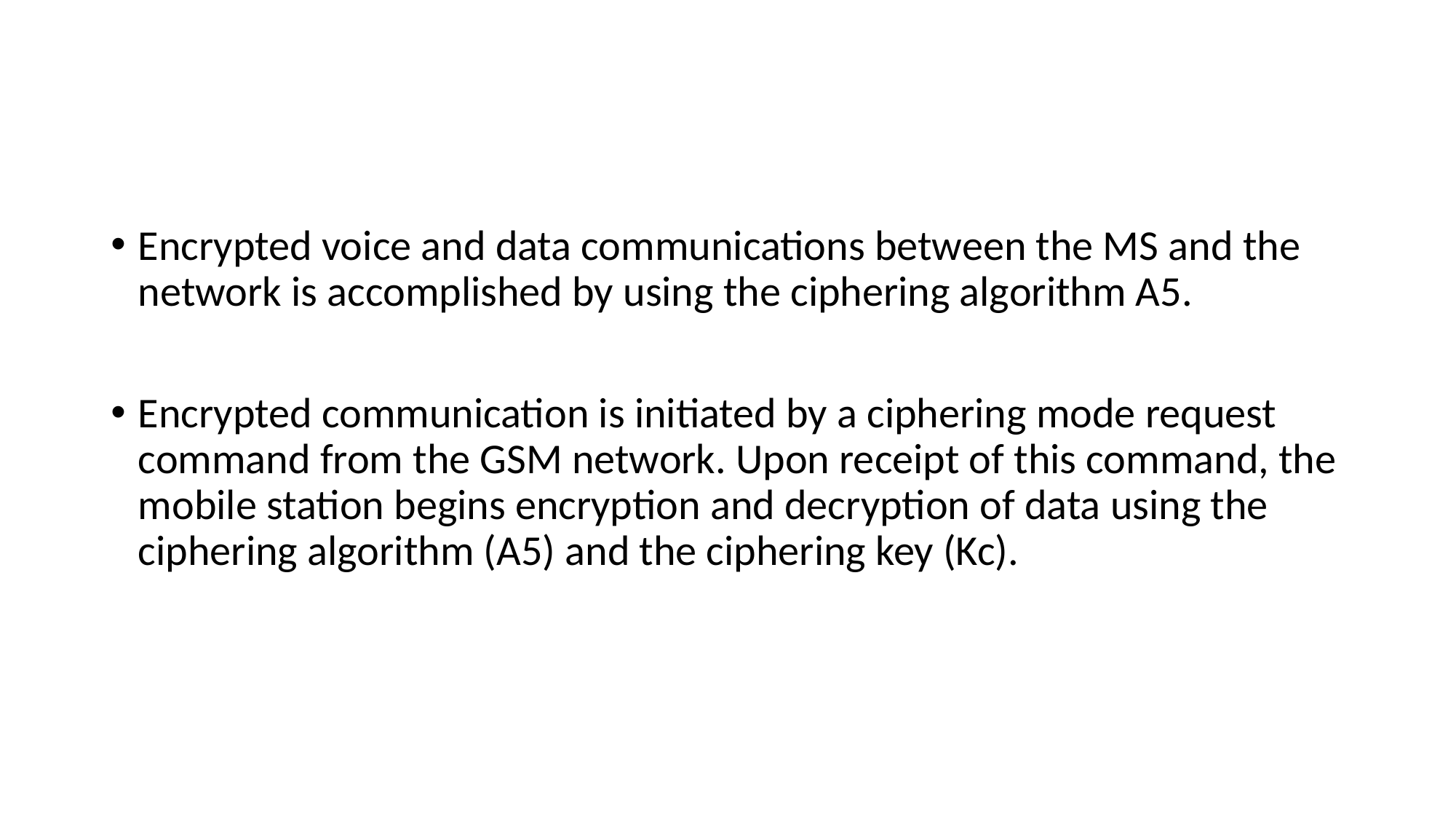

Encrypted voice and data communications between the MS and the network is accomplished by using the ciphering algorithm A5.

Encrypted communication is initiated by a ciphering mode request command from the GSM network. Upon receipt of this command, the mobile station begins encryption and decryption of data using the ciphering algorithm (A5) and the ciphering key (Kc).